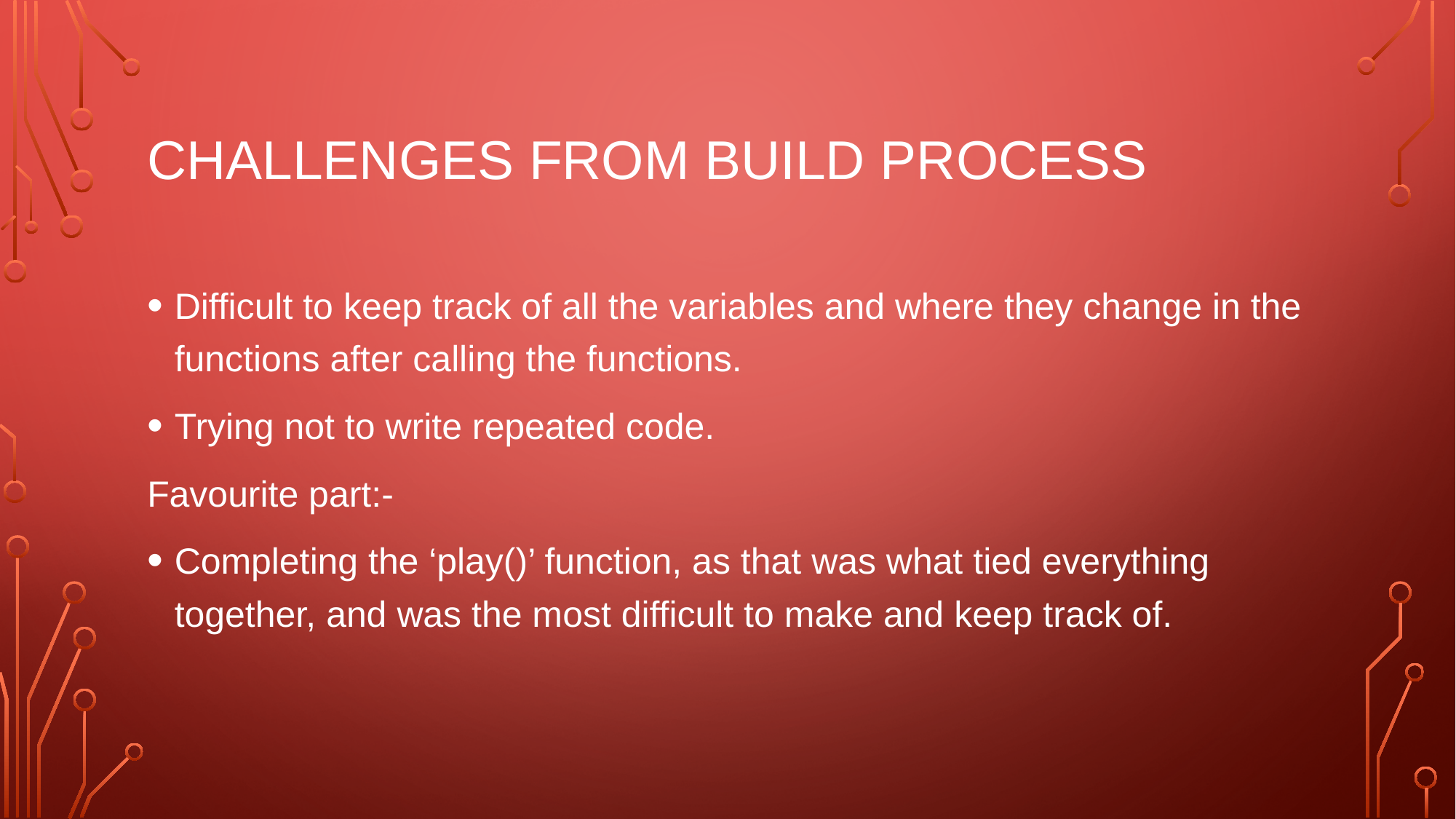

# Challenges from build process
Difficult to keep track of all the variables and where they change in the functions after calling the functions.
Trying not to write repeated code.
Favourite part:-
Completing the ‘play()’ function, as that was what tied everything together, and was the most difficult to make and keep track of.